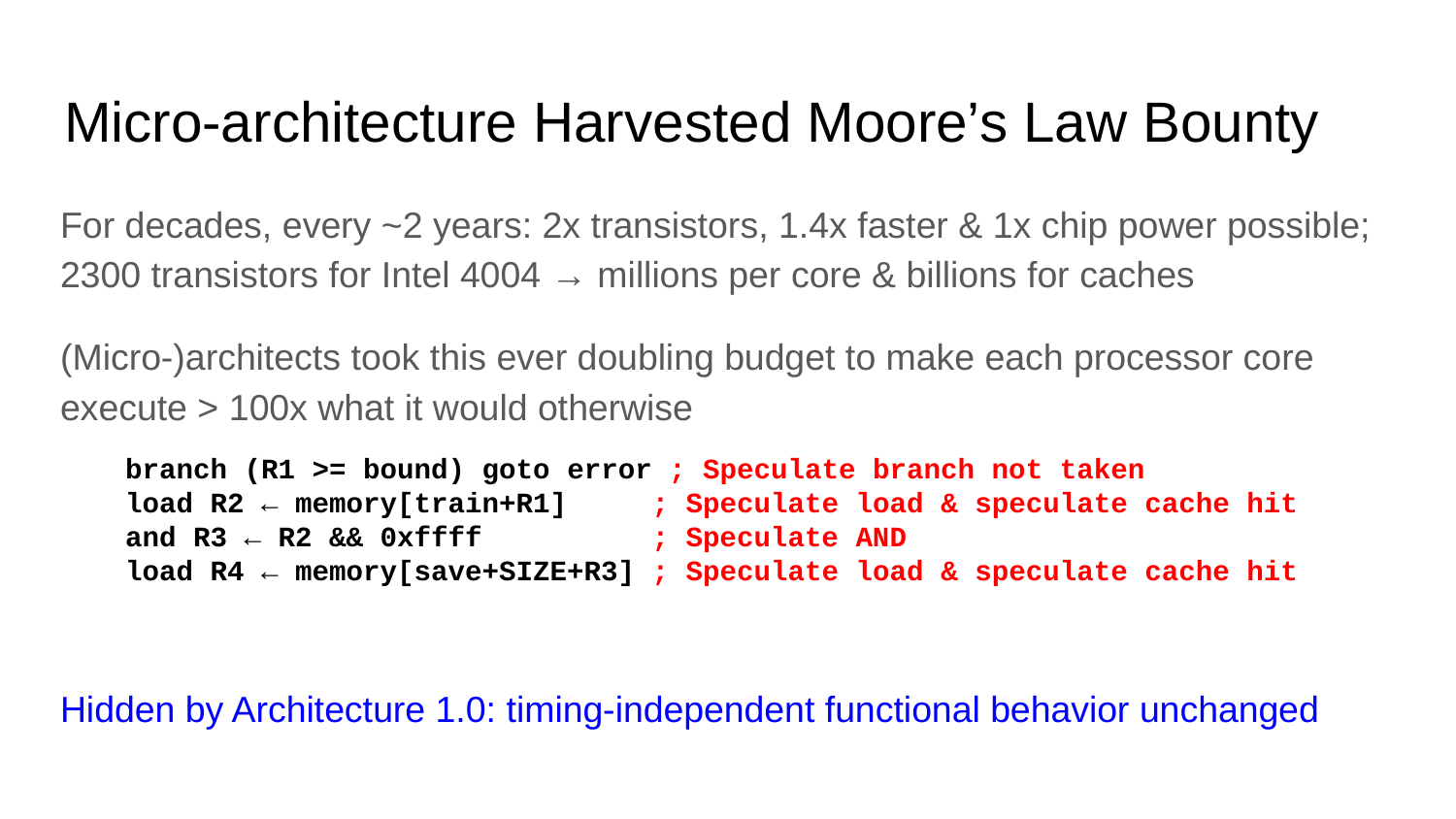

# Micro-architecture Harvested Moore’s Law Bounty
For decades, every ~2 years: 2x transistors, 1.4x faster & 1x chip power possible;
2300 transistors for Intel 4004 → millions per core & billions for caches
(Micro-)architects took this ever doubling budget to make each processor core execute > 100x what it would otherwise

Hidden by Architecture 1.0: timing-independent functional behavior unchanged
branch (R1 >= bound) goto error ; Speculate branch not taken
load R2 ← memory[train+R1]     ; Speculate load & speculate cache hit
and R3 ← R2 && 0xffff          ; Speculate AND
load R4 ← memory[save+SIZE+R3] ; Speculate load & speculate cache hit